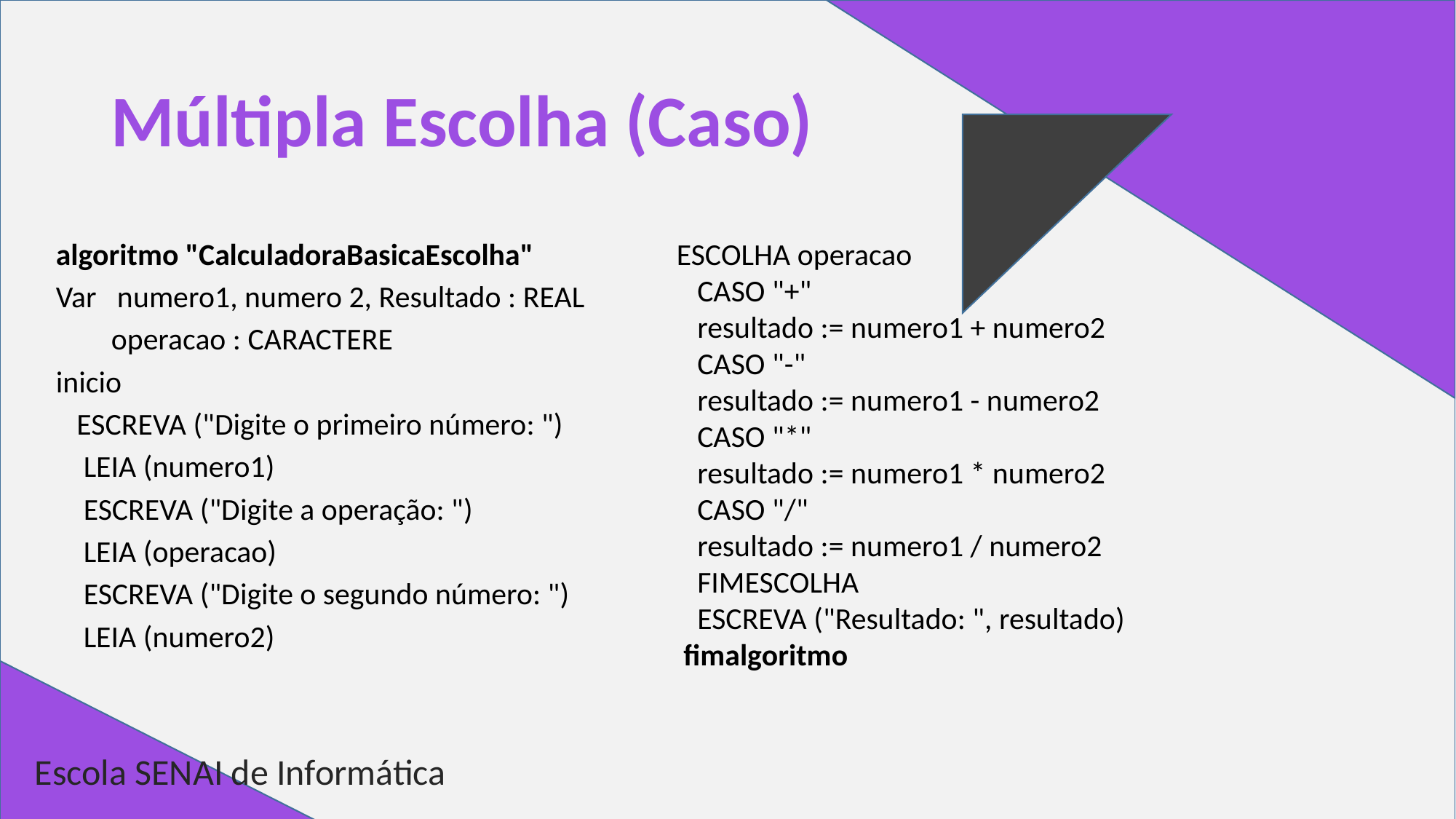

# Múltipla Escolha (Caso)
  algoritmo "CalculadoraBasicaEscolha"
  Var   numero1, numero 2, Resultado : REAL
          operacao : CARACTERE
  inicio
     ESCREVA ("Digite o primeiro número: ")
      LEIA (numero1)
      ESCREVA ("Digite a operação: ")
      LEIA (operacao)
      ESCREVA ("Digite o segundo número: ")
      LEIA (numero2)

ESCOLHA operacao
   CASO "+"
   resultado := numero1 + numero2
   CASO "-"
   resultado := numero1 - numero2
   CASO "*"
   resultado := numero1 * numero2
   CASO "/"
   resultado := numero1 / numero2
   FIMESCOLHA
   ESCREVA ("Resultado: ", resultado)
 fimalgoritmo